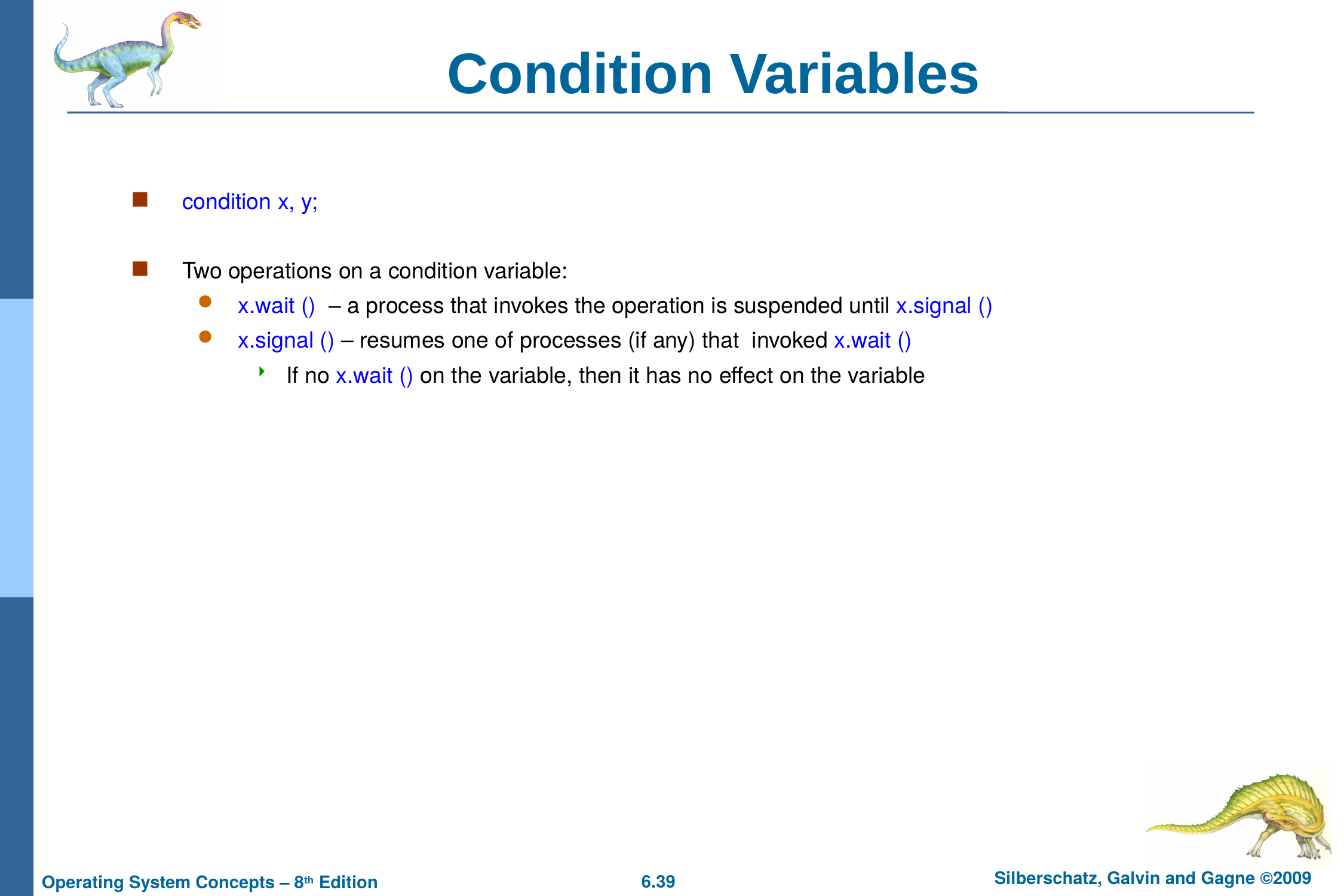

# Condition Variables
condition x, y;

Two operations on a condition variable:
x.wait ()  – a process that invokes the operation is suspended until x.signal ()
x.signal () – resumes one of processes (if any) that  invoked x.wait ()
If no x.wait () on the variable, then it has no effect on the variable